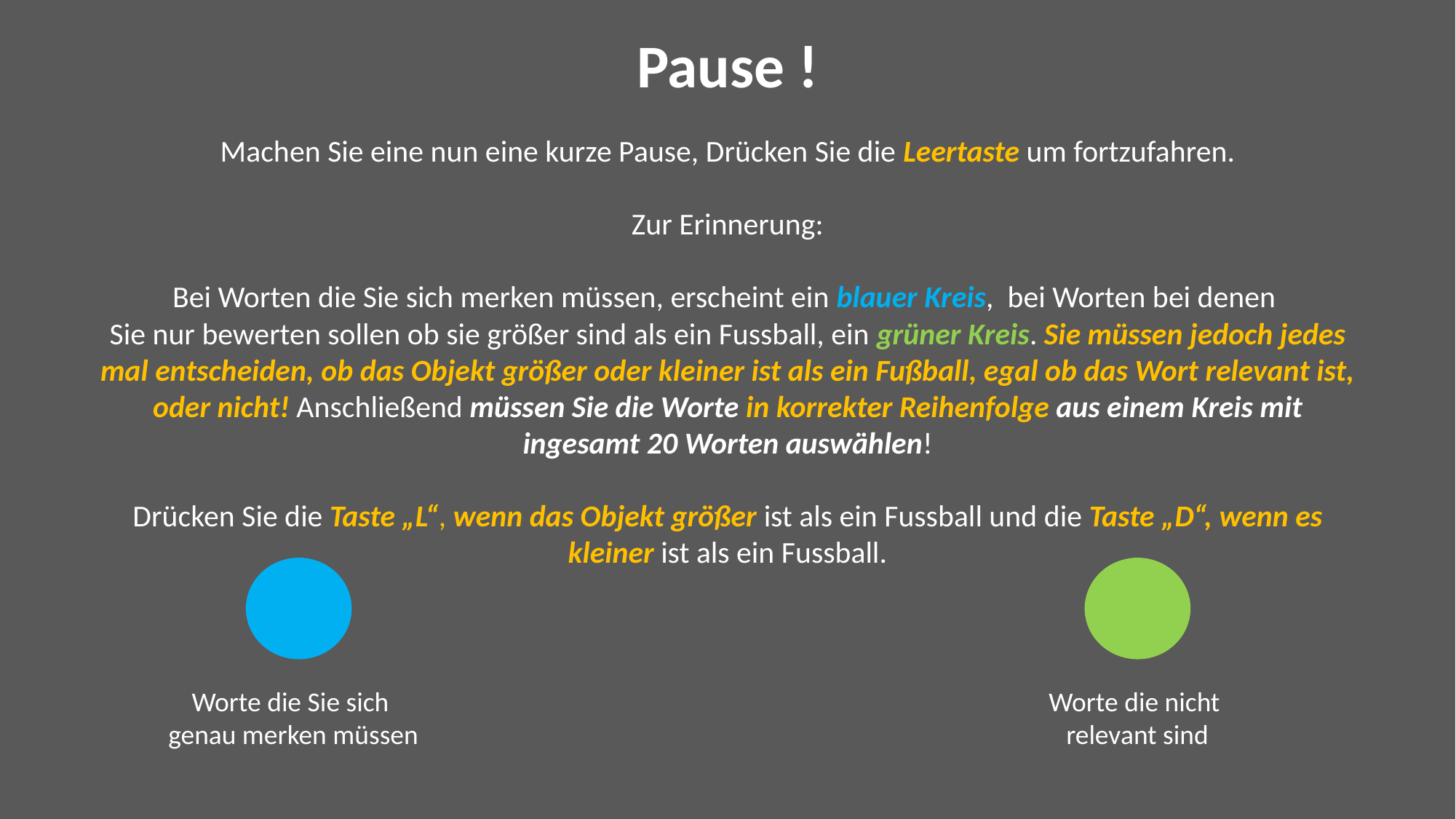

Pause !

Machen Sie eine nun eine kurze Pause, Drücken Sie die Leertaste um fortzufahren.

Zur Erinnerung:

Bei Worten die Sie sich merken müssen, erscheint ein blauer Kreis,  bei Worten bei denen
Sie nur bewerten sollen ob sie größer sind als ein Fussball, ein grüner Kreis. Sie müssen jedoch jedes mal entscheiden, ob das Objekt größer oder kleiner ist als ein Fußball, egal ob das Wort relevant ist, oder nicht! Anschließend müssen Sie die Worte in korrekter Reihenfolge aus einem Kreis mit ingesamt 20 Worten auswählen!

Drücken Sie die Taste „L“, wenn das Objekt größer ist als ein Fussball und die Taste „D“, wenn es kleiner ist als ein Fussball.

Worte die Sie sich
genau merken müssen
Worte die nicht
relevant sind